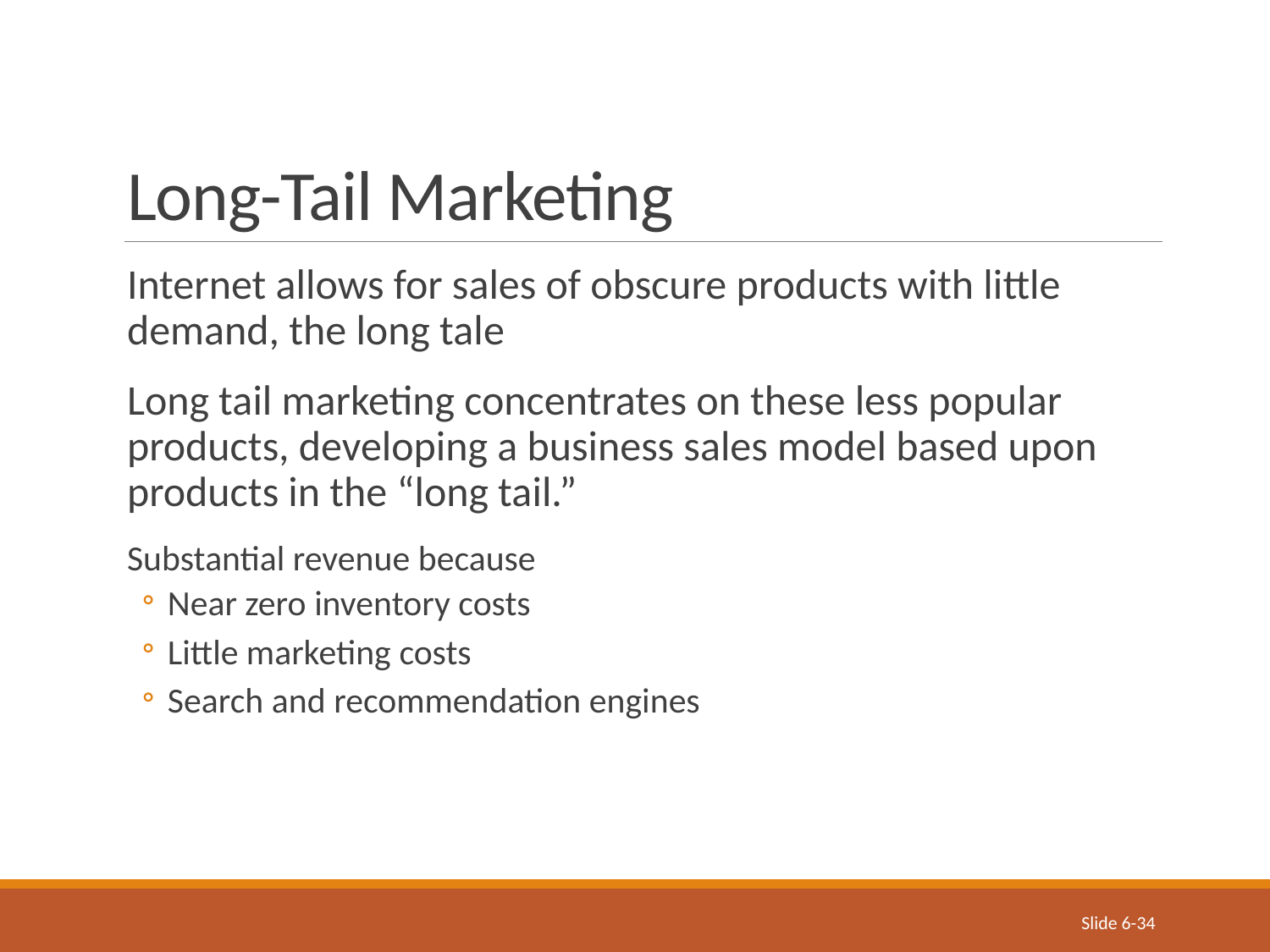

# Long-Tail Marketing
Internet allows for sales of obscure products with little demand, the long tale
Long tail marketing concentrates on these less popular products, developing a business sales model based upon products in the “long tail.”
Substantial revenue because
Near zero inventory costs
Little marketing costs
Search and recommendation engines
Slide 6-34